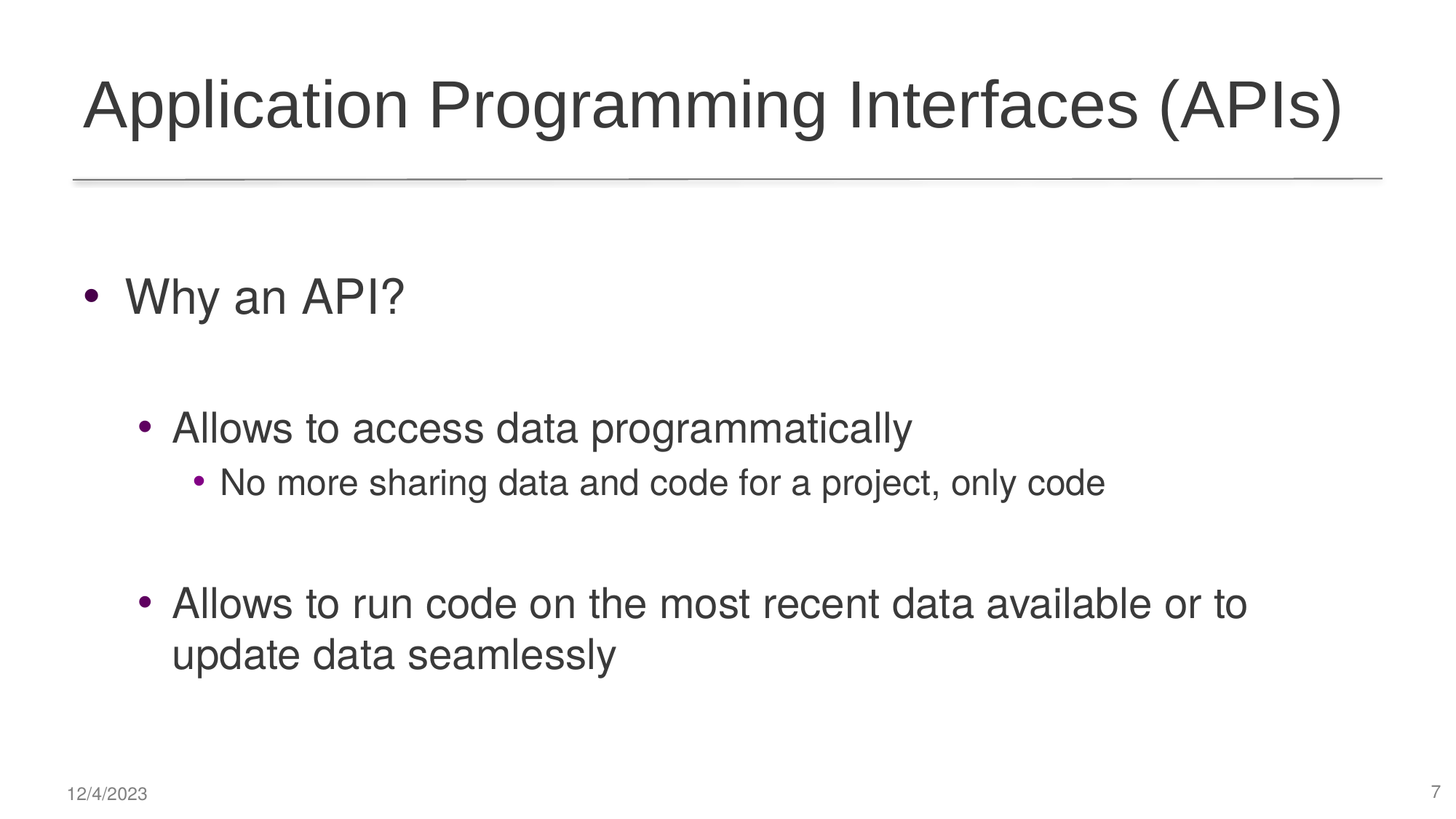

# Application Programming Interfaces (APIs)
Why an API?

Allows to access data programmatically
No more sharing data and code for a project, only code

Allows to run code on the most recent data available or to update data seamlessly
7
12/4/2023